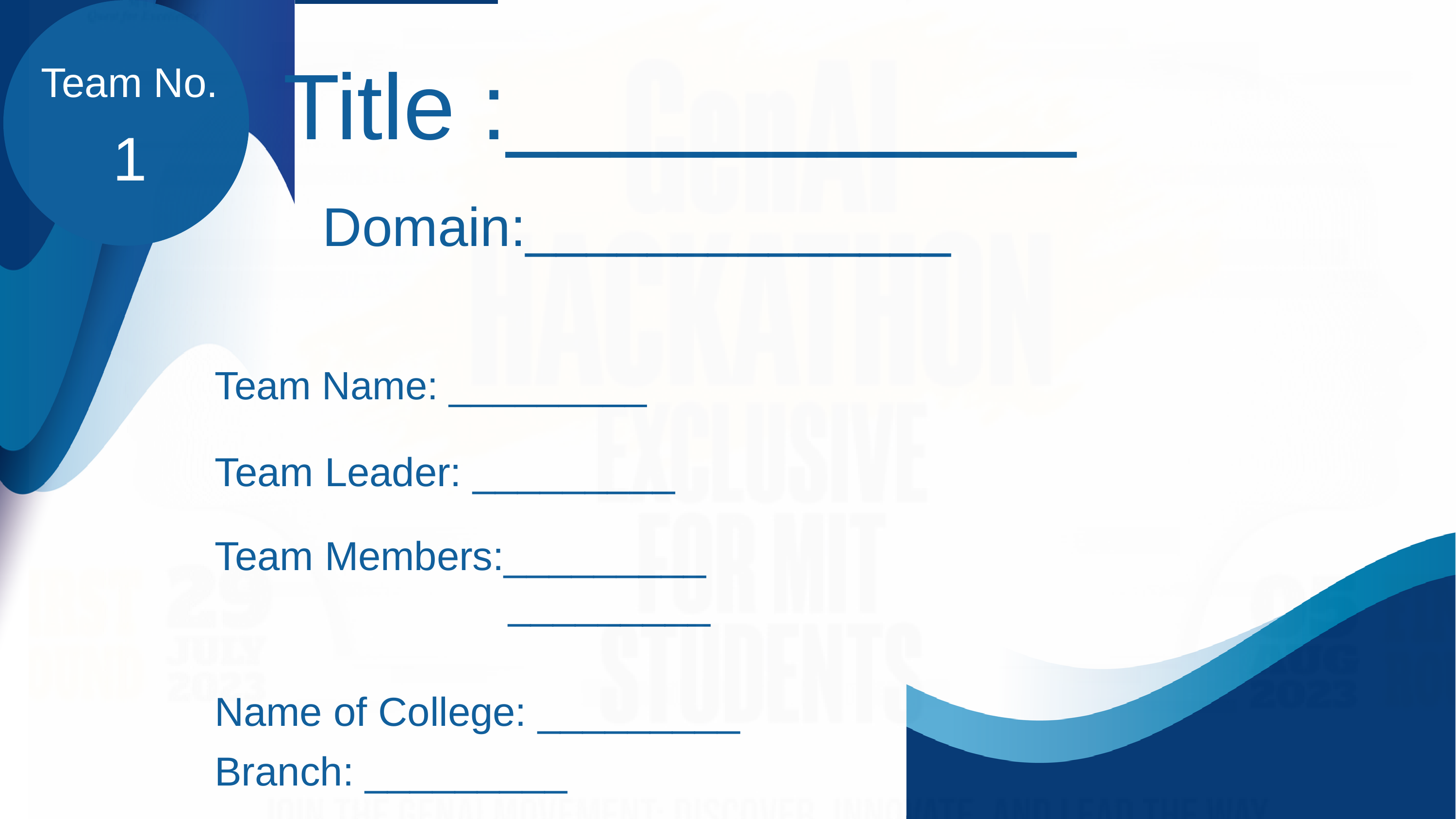

Title :___________
Team No.
1

Domain:______________

Team Name: _________
Team Leader: _________
Team Members:_________
                          _________
Name of College: _________
Branch: _________